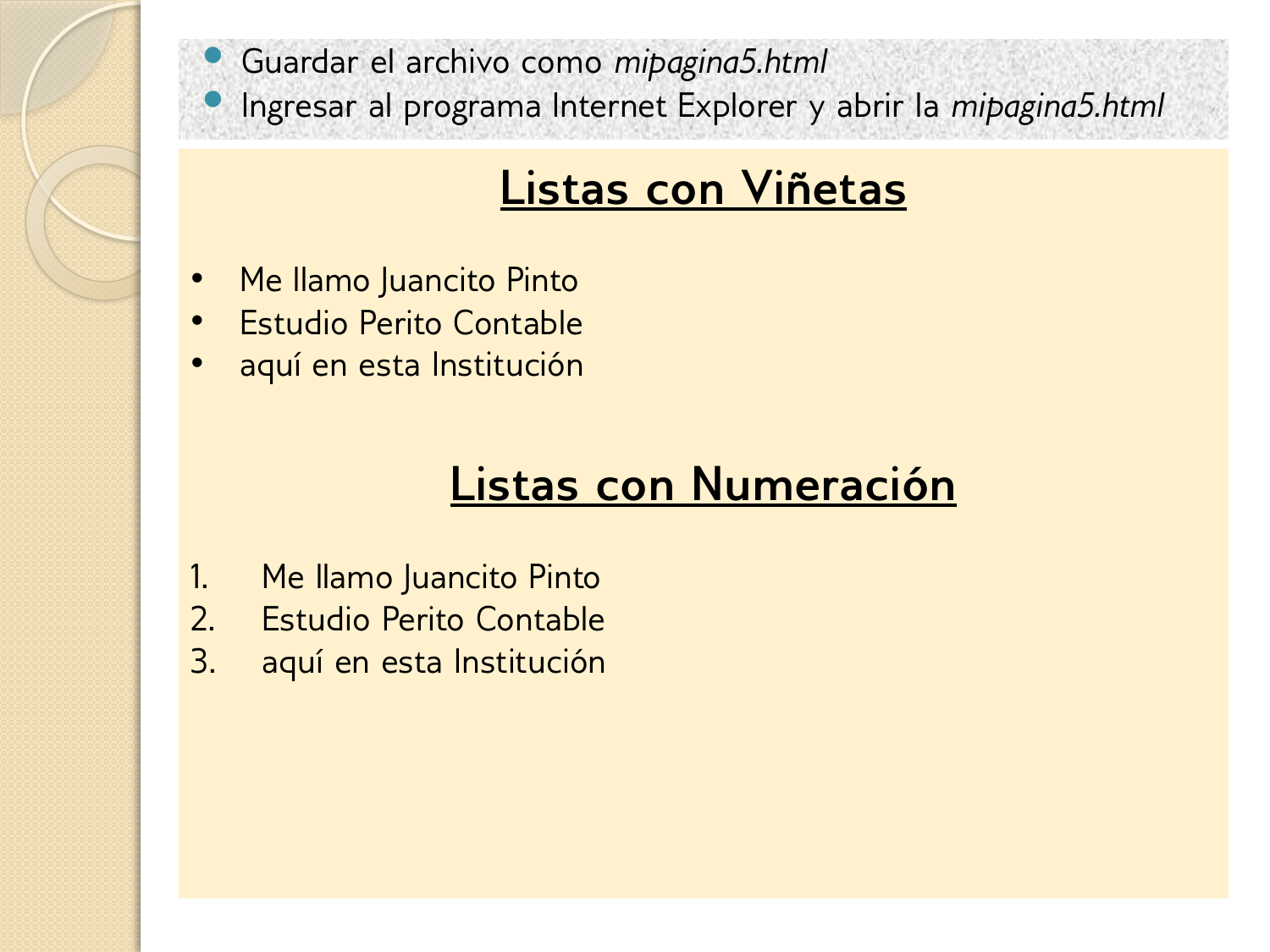

Guardar el archivo como mipagina5.html
Ingresar al programa Internet Explorer y abrir la mipagina5.html
Listas con Viñetas

Me llamo Juancito Pinto
Estudio Perito Contable
aquí en esta Institución

Listas con Numeración

Me llamo Juancito Pinto
Estudio Perito Contable
aquí en esta Institución